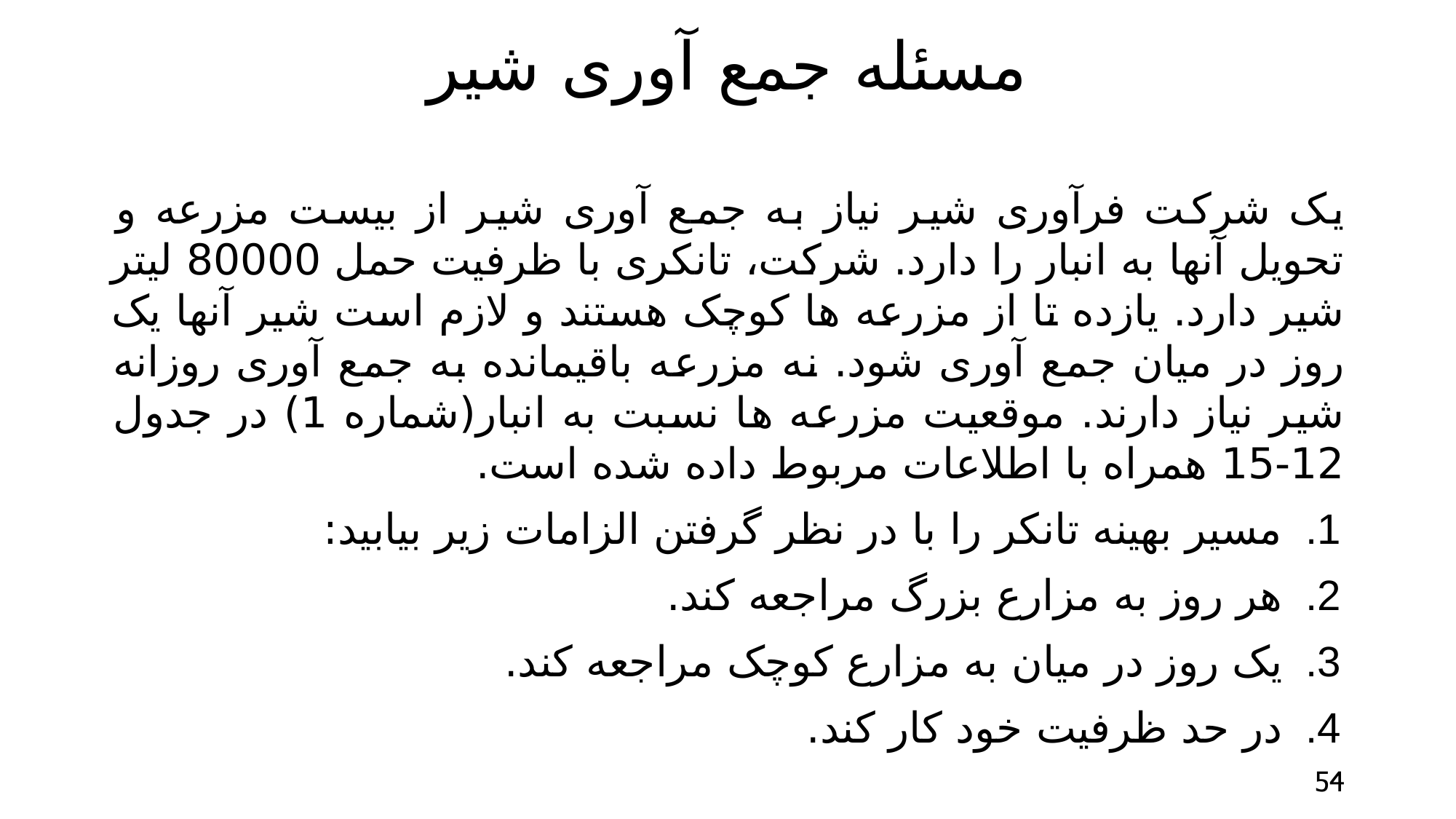

# مسئله جمع آوری شیر
یک شرکت فرآوری شیر نیاز به جمع آوری شیر از بیست مزرعه و تحویل آنها به انبار را دارد. شرکت، تانکری با ظرفیت حمل 80000 لیتر شیر دارد. یازده تا از مزرعه ها کوچک هستند و لازم است شیر آنها یک روز در میان جمع آوری شود. نه مزرعه باقیمانده به جمع آوری روزانه شیر نیاز دارند. موقعیت مزرعه ها نسبت به انبار(شماره 1) در جدول 12-15 همراه با اطلاعات مربوط داده شده است.
مسیر بهینه تانکر را با در نظر گرفتن الزامات زیر بیابید:
هر روز به مزارع بزرگ مراجعه کند.
یک روز در میان به مزارع کوچک مراجعه کند.
در حد ظرفیت خود کار کند.
54